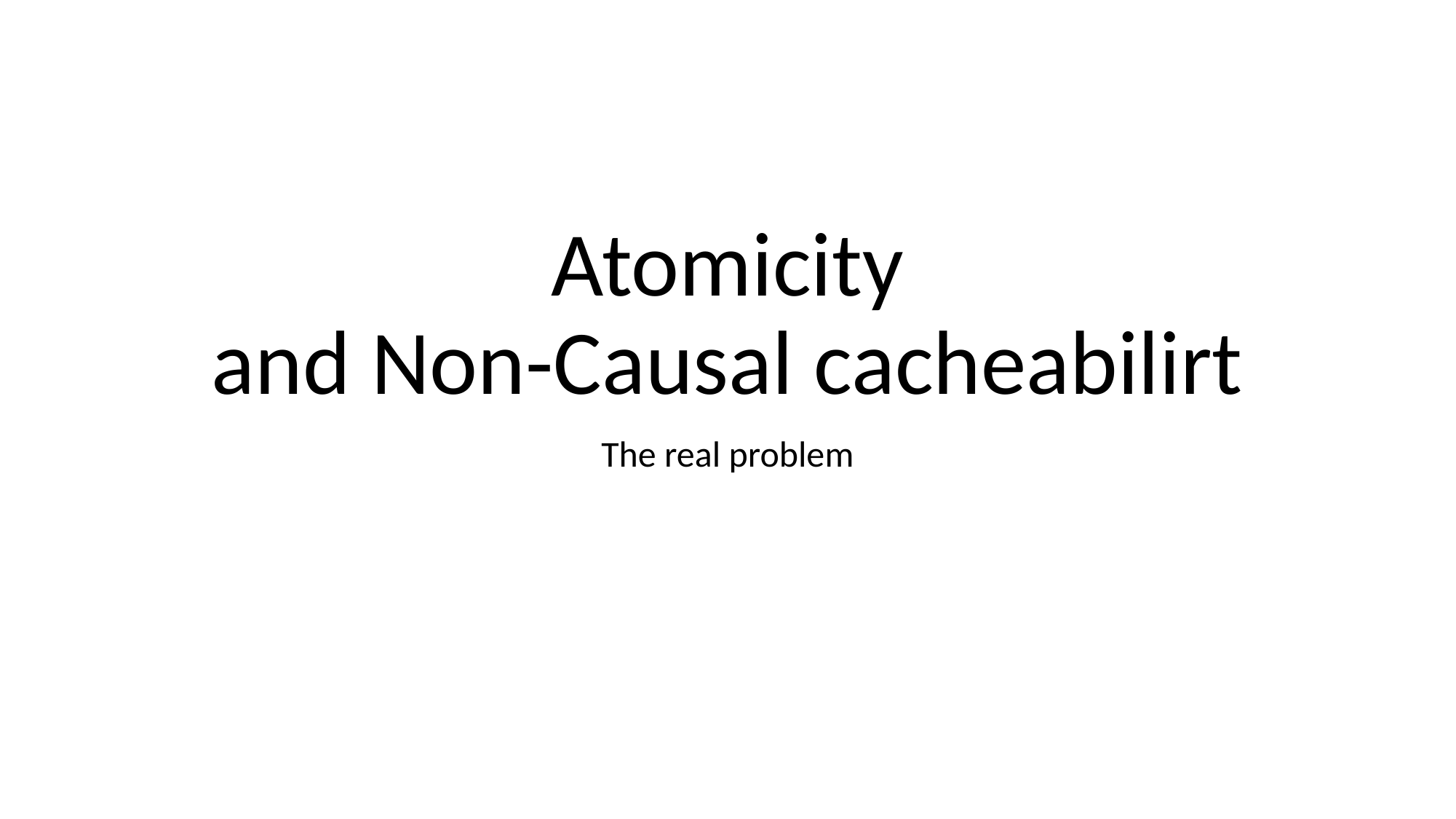

# Atomicity and Non-Causal cacheabilirt
The real problem